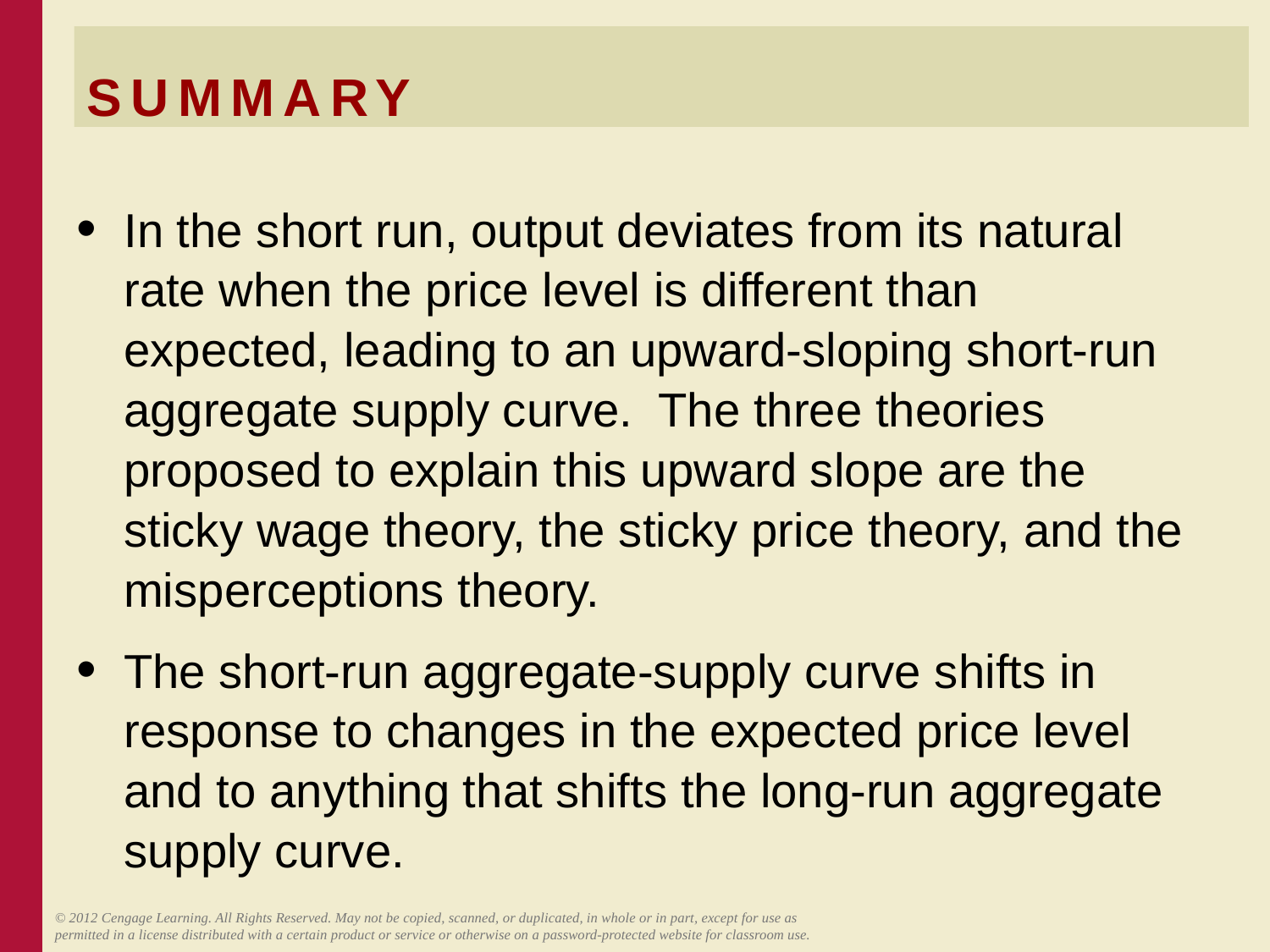

# SUMMARY
In the short run, output deviates from its natural rate when the price level is different than expected, leading to an upward-sloping short-run aggregate supply curve.  The three theories proposed to explain this upward slope are the sticky wage theory, the sticky price theory, and the misperceptions theory.
The short-run aggregate-supply curve shifts in response to changes in the expected price level and to anything that shifts the long-run aggregate supply curve.
© 2012 Cengage Learning. All Rights Reserved. May not be copied, scanned, or duplicated, in whole or in part, except for use as permitted in a license distributed with a certain product or service or otherwise on a password-protected website for classroom use.